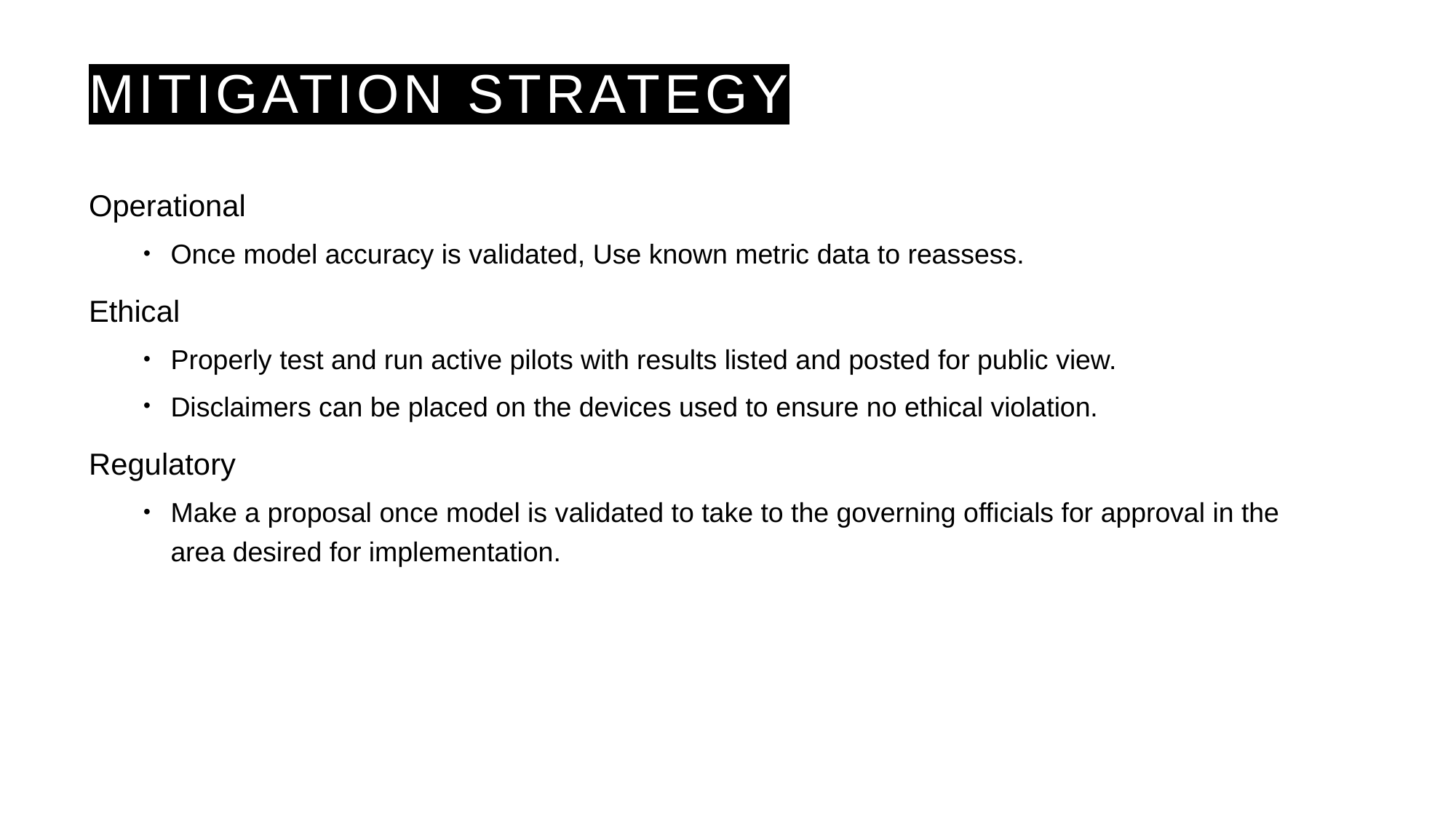

# Mitigation Strategy
Operational
Once model accuracy is validated, Use known metric data to reassess.
Ethical
Properly test and run active pilots with results listed and posted for public view.
Disclaimers can be placed on the devices used to ensure no ethical violation.
Regulatory
Make a proposal once model is validated to take to the governing officials for approval in the area desired for implementation.